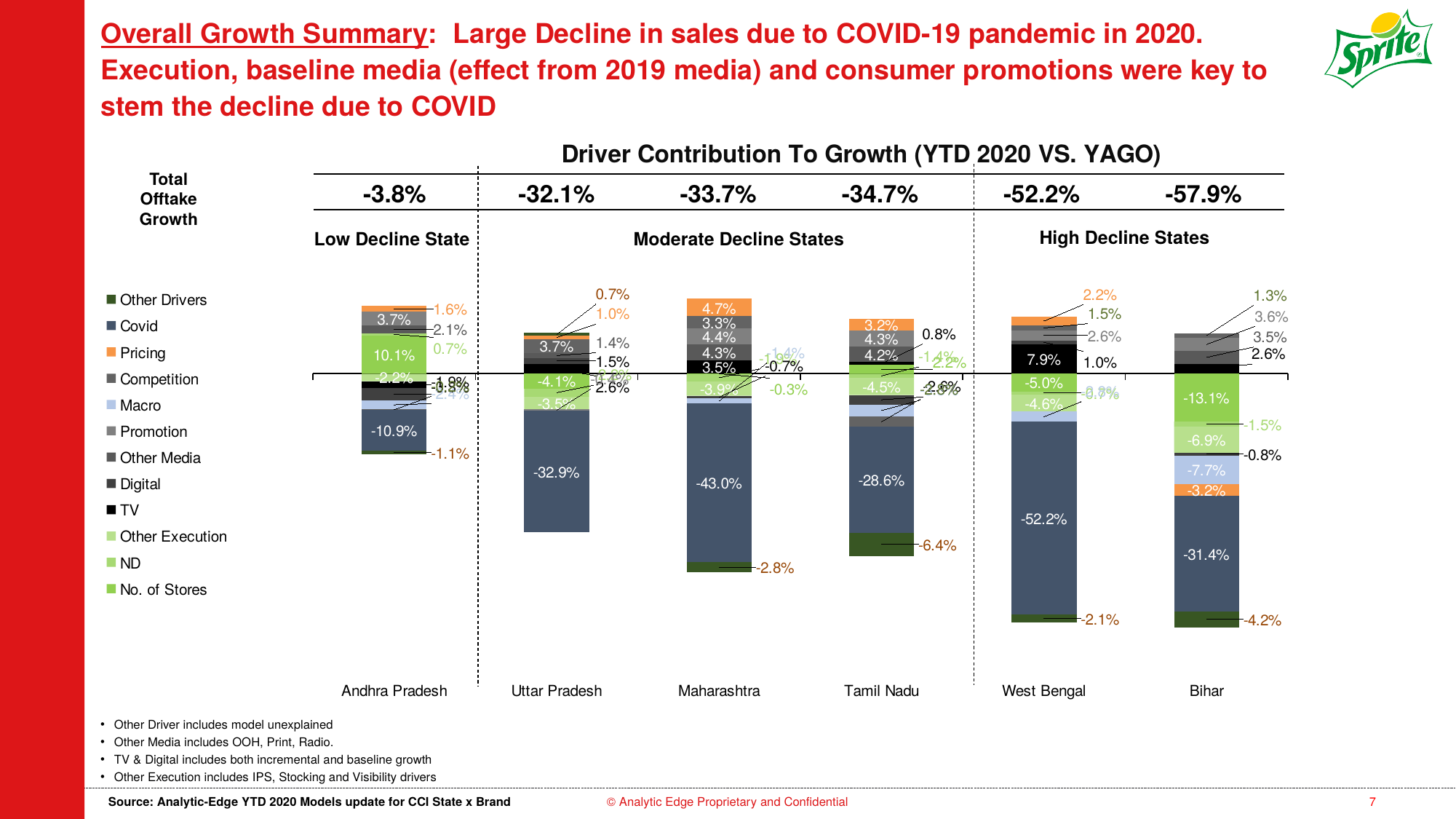

# Overall Growth Summary:  Large Decline in sales due to COVID-19 pandemic in 2020. Execution, baseline media (effect from 2019 media) and consumer promotions were key to stem the decline due to COVID

### Chart: Driver Contribution To Growth (YTD 2020 VS. YAGO)

| Category | No. of Stores | ND | Other Execution | TV | Digital | Other Media | Promotion | Macro | Competition | Pricing | Covid | Other Drivers |
|---|---|---|---|---|---|---|---|---|---|---|---|---|
| Andhra Pradesh | 0.1014 | 0.0073 | -0.02150000000000002 | -0.019000000000000013 | -0.0326 | 0.0213 | 0.0367 | -0.024399999999999998 | -0.0019999999999999983 | 0.0155 | -0.1094 | -0.0111 |
| Uttar Pradesh | -0.041 | -0.0222 | -0.03459999999999998 | 0.025899999999999996 | 0.015300000000000003 | 0.014000000000000002 | -0.0035000000000000005 | 9.999999999999885e-05 | 0.0368 | 0.010100000000000001 | -0.32910000000000006 | 0.006999999999999951 |
| Maharashtra | -0.0026 | -0.0191 | -0.0389 | 0.035 | -0.0071 | 0.0428 | 0.0438 | -0.013699999999999999 | 0.033100000000000004 | 0.0469 | -0.4296 | -0.027899999999999925 |
| Tamil Nadu | 0.0223 | -0.0135 | -0.0453 | 0.007999999999999997 | -0.025600000000000005 | 0.0422 | 0.0431 | -0.0326 | -0.028200000000000003 | 0.032 | -0.2861 | -0.06350000000000006 |
| West Bengal | -0.04985057898501945 | -0.007302811219041042 | -0.046252113267012576 | 0.07882386790501021 | 0.010346812425786084 | -0.00018173489261698577 | 0.025884556894294152 | -0.02777117041524124 | 0.015332446875633952 | 0.022437381540581395 | -0.5219833620126001 | -0.021383294849774415 |
| Bihar | -0.1307389151741892 | -0.015086140627365508 | -0.06938972755555273 | 0.02568317780917869 | -0.0078065754760721015 | 0.03468886743845755 | 0.03582813394857983 | -0.07651789846800067 | 0.012639815322677182 | -0.03216149502792098 | -0.31382091026748876 | -0.04194177656074727 |
Total Offtake Growth
| -3.8% | -32.1% | -33.7% | -34.7% | -52.2% | -57.9% |
| --- | --- | --- | --- | --- | --- |
High Decline States
Moderate Decline States
Low Decline State
Other Driver includes model unexplained
Other Media includes OOH, Print, Radio.
TV & Digital includes both incremental and baseline growth
Other Execution includes IPS, Stocking and Visibility drivers
Source: Analytic-Edge YTD 2020 Models update for CCI State x Brand
© Analytic Edge Proprietary and Confidential
7